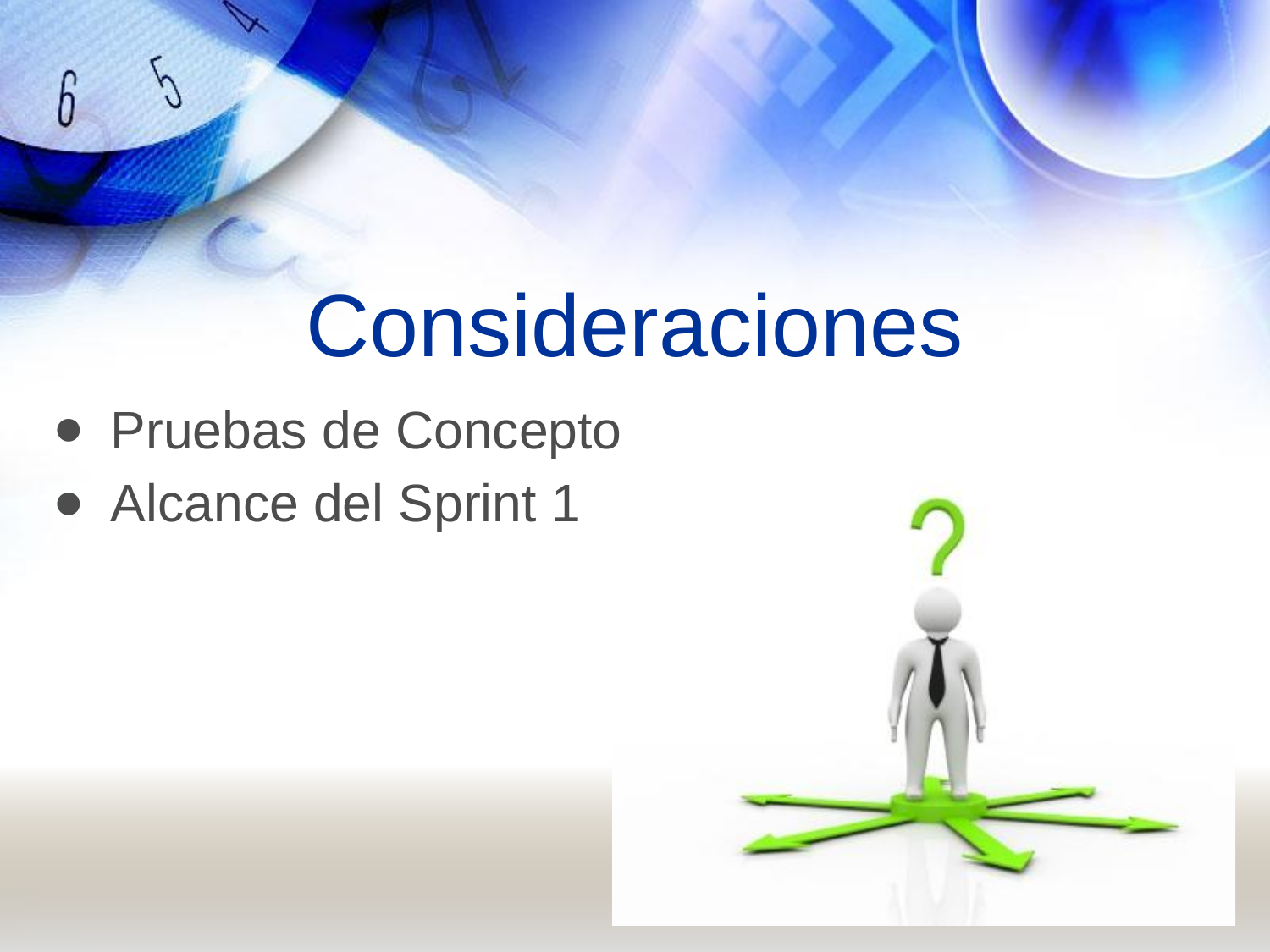

# Consideraciones
Pruebas de Concepto
Alcance del Sprint 1